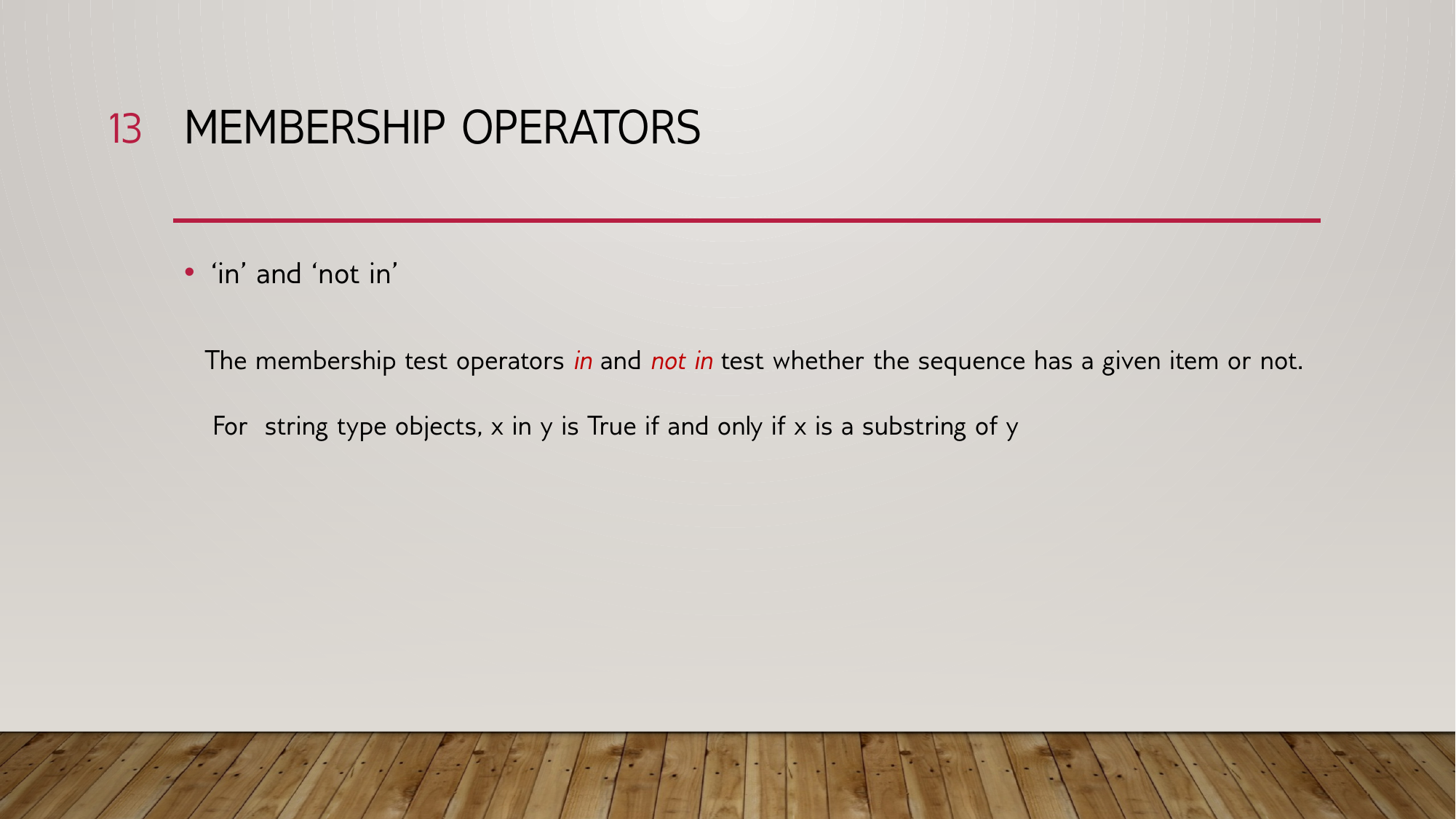

13
# Membership operators
‘in’ and ‘not in’

The membership test operators in and not in test whether the sequence has a given item or not.

 For  string type objects, x in y is True if and only if x is a substring of y